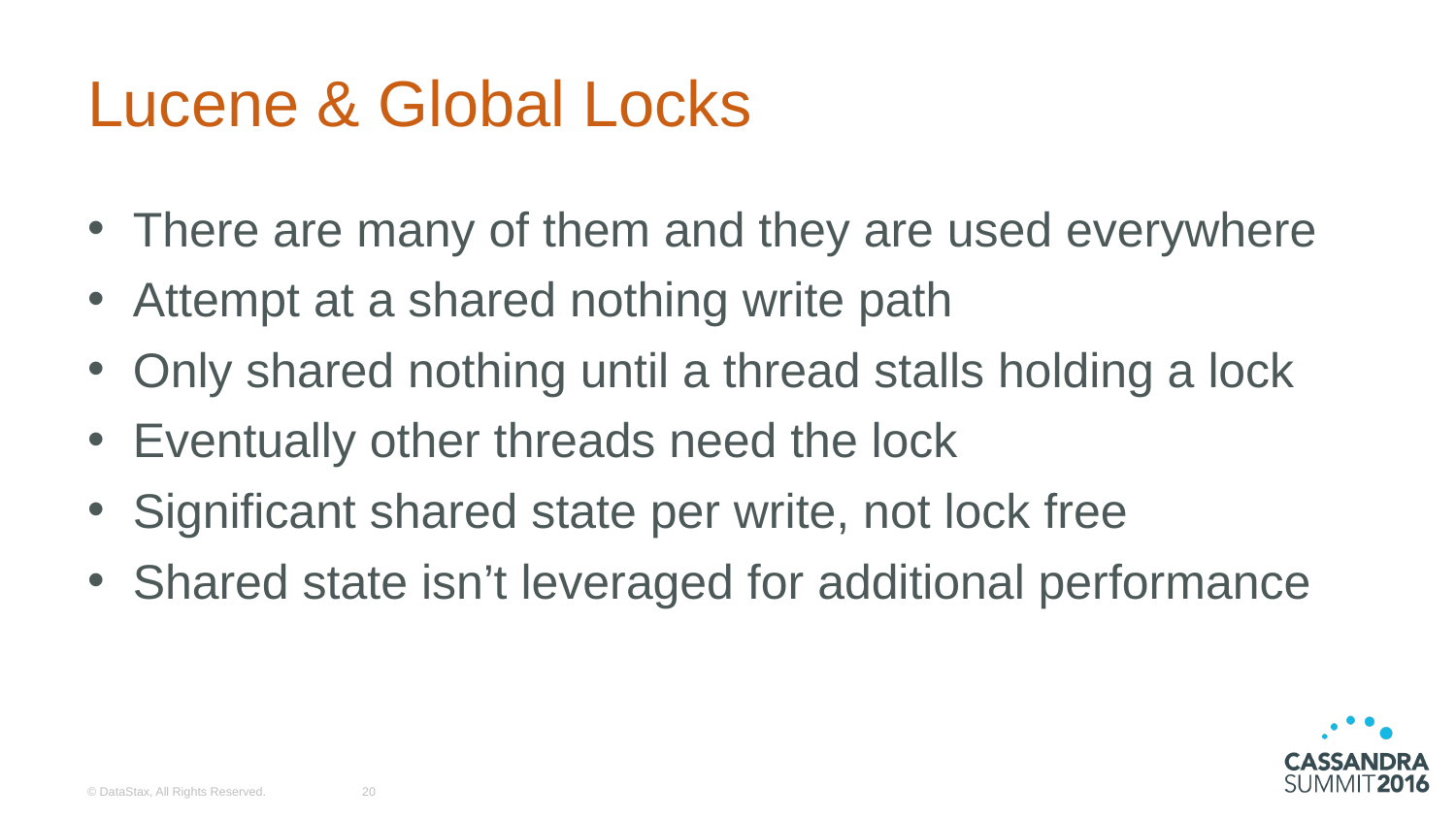

# Lucene & Global Locks
There are many of them and they are used everywhere
Attempt at a shared nothing write path
Only shared nothing until a thread stalls holding a lock
Eventually other threads need the lock
Significant shared state per write, not lock free
Shared state isn’t leveraged for additional performance
© DataStax, All Rights Reserved.
20